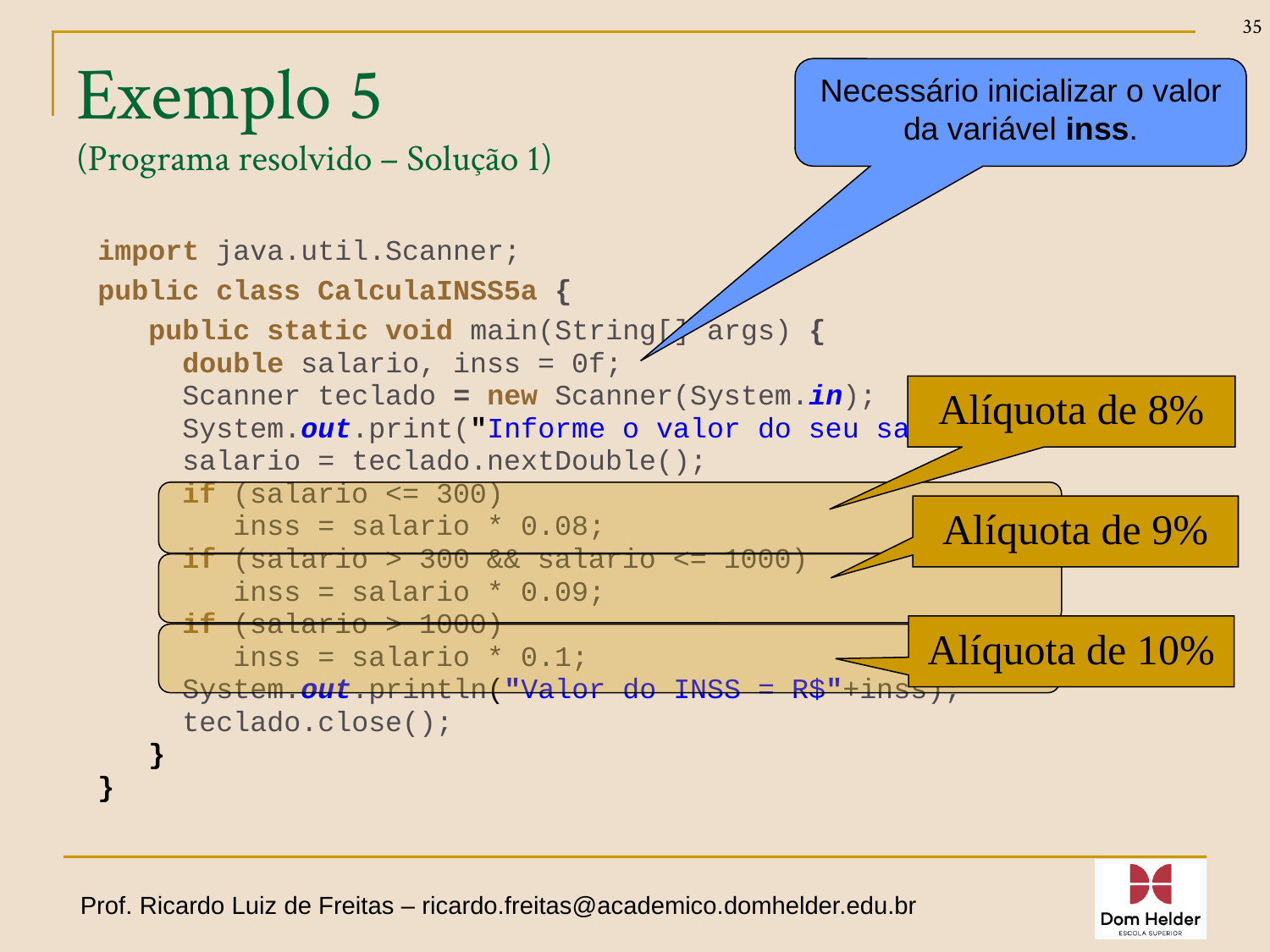

35
# Exemplo 5 (Programa resolvido – Solução 1)
Necessário inicializar o valor da variável inss.
import java.util.Scanner;
public class CalculaINSS5a {
   public static void main(String[] args) {
     double salario, inss = 0f;
     Scanner teclado = new Scanner(System.in);
     System.out.print("Informe o valor do seu salário: ");
     salario = teclado.nextDouble();
     if (salario <= 300)
        inss = salario * 0.08;
     if (salario > 300 && salario <= 1000)
        inss = salario * 0.09;
     if (salario > 1000)
        inss = salario * 0.1;
     System.out.println("Valor do INSS = R$"+inss);
     teclado.close();
   }
}
Alíquota de 8%

Alíquota de 9%

Alíquota de 10%